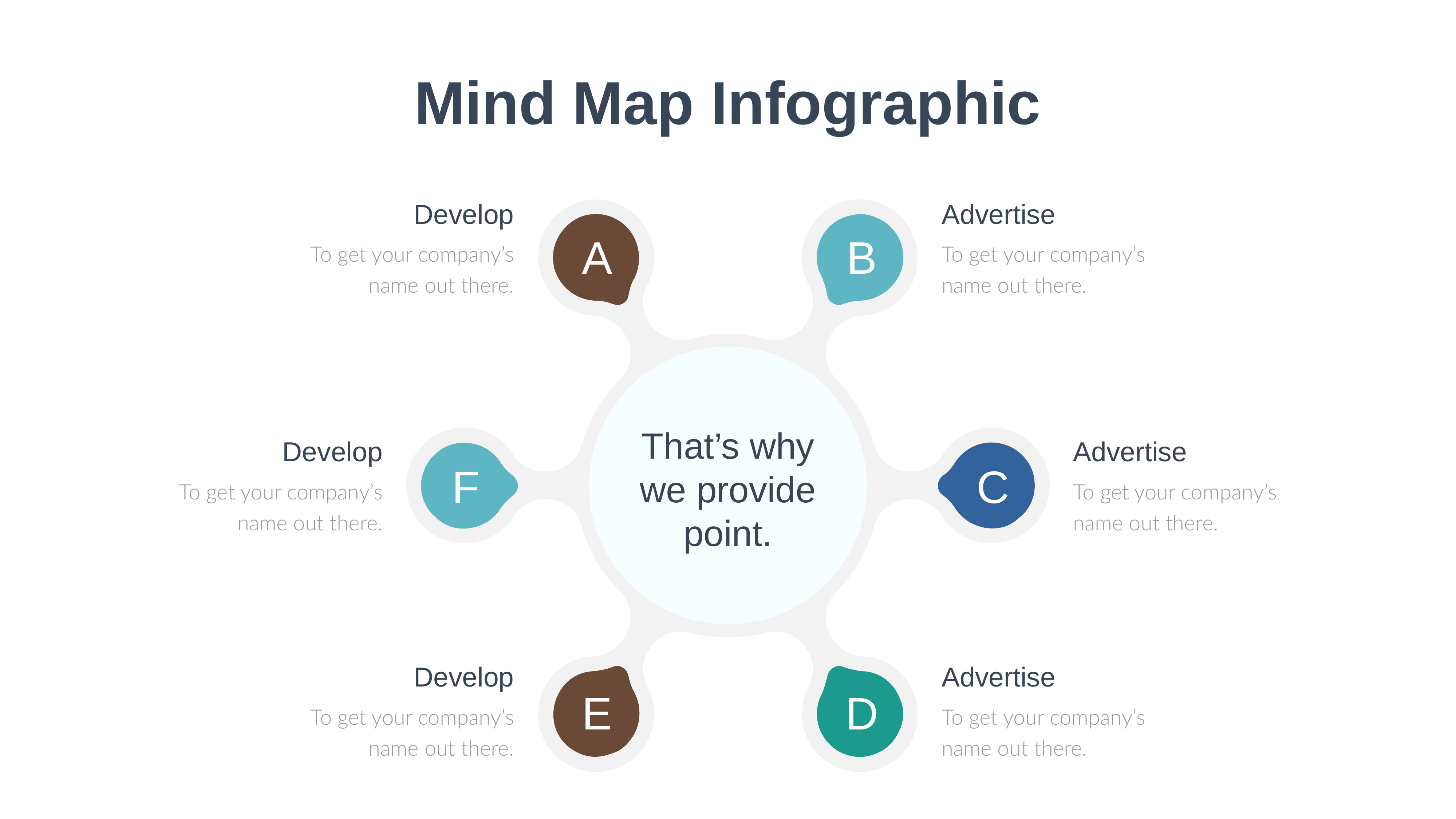

Mind Map Infographic

Develop
To get your company’s name out there.
Advertise
To get your company’s name out there.

A
B

That’s why we provide point.
Develop
To get your company’s name out there.
Advertise
To get your company’s name out there.

F
C
Develop
To get your company’s name out there.
Advertise
To get your company’s name out there.

E
D